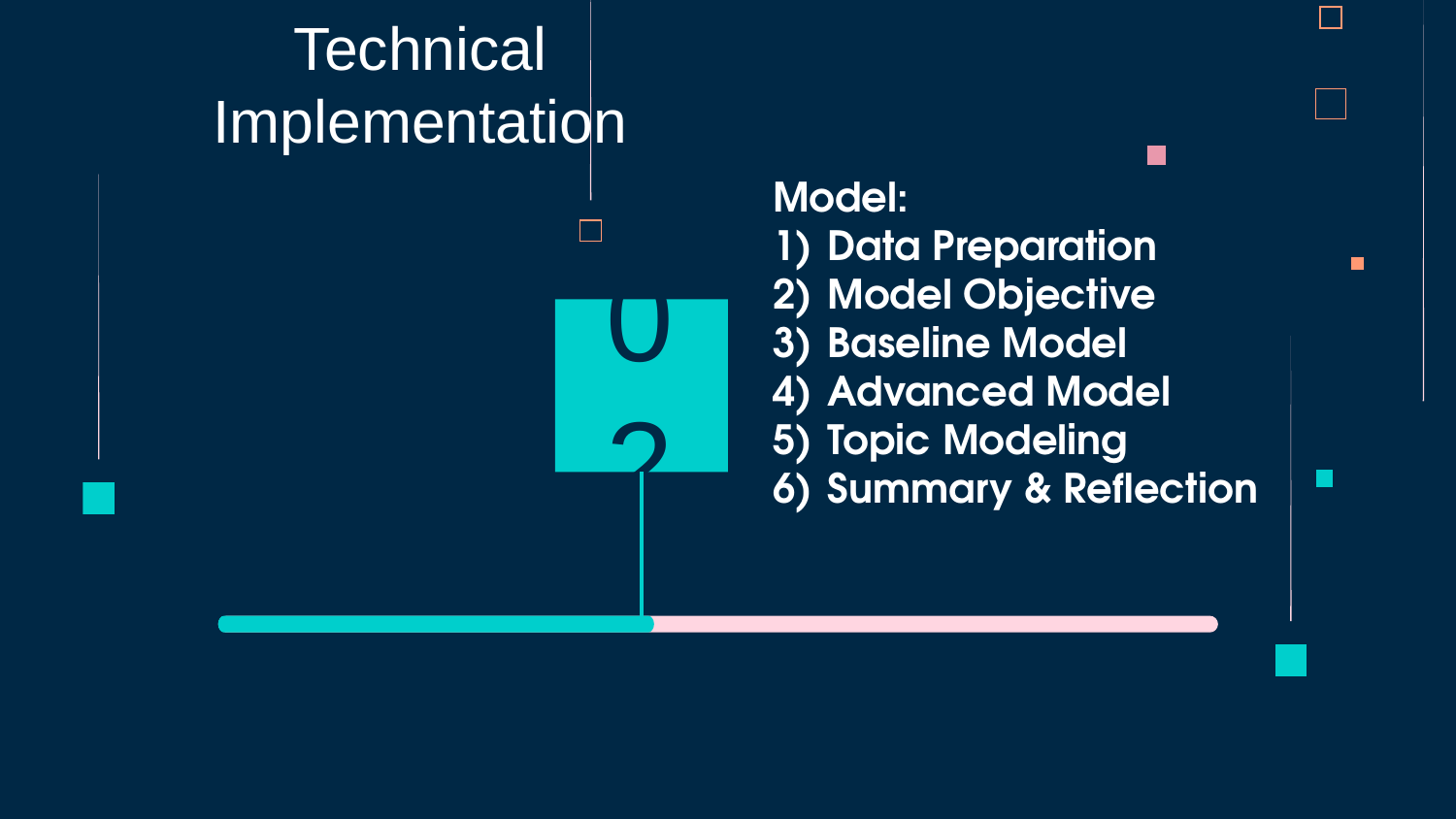

# Technical Implementation
Model:
Data Preparation
Model Objective
Baseline Model
Advanced Model
Topic Modeling
Summary & Reflection

02